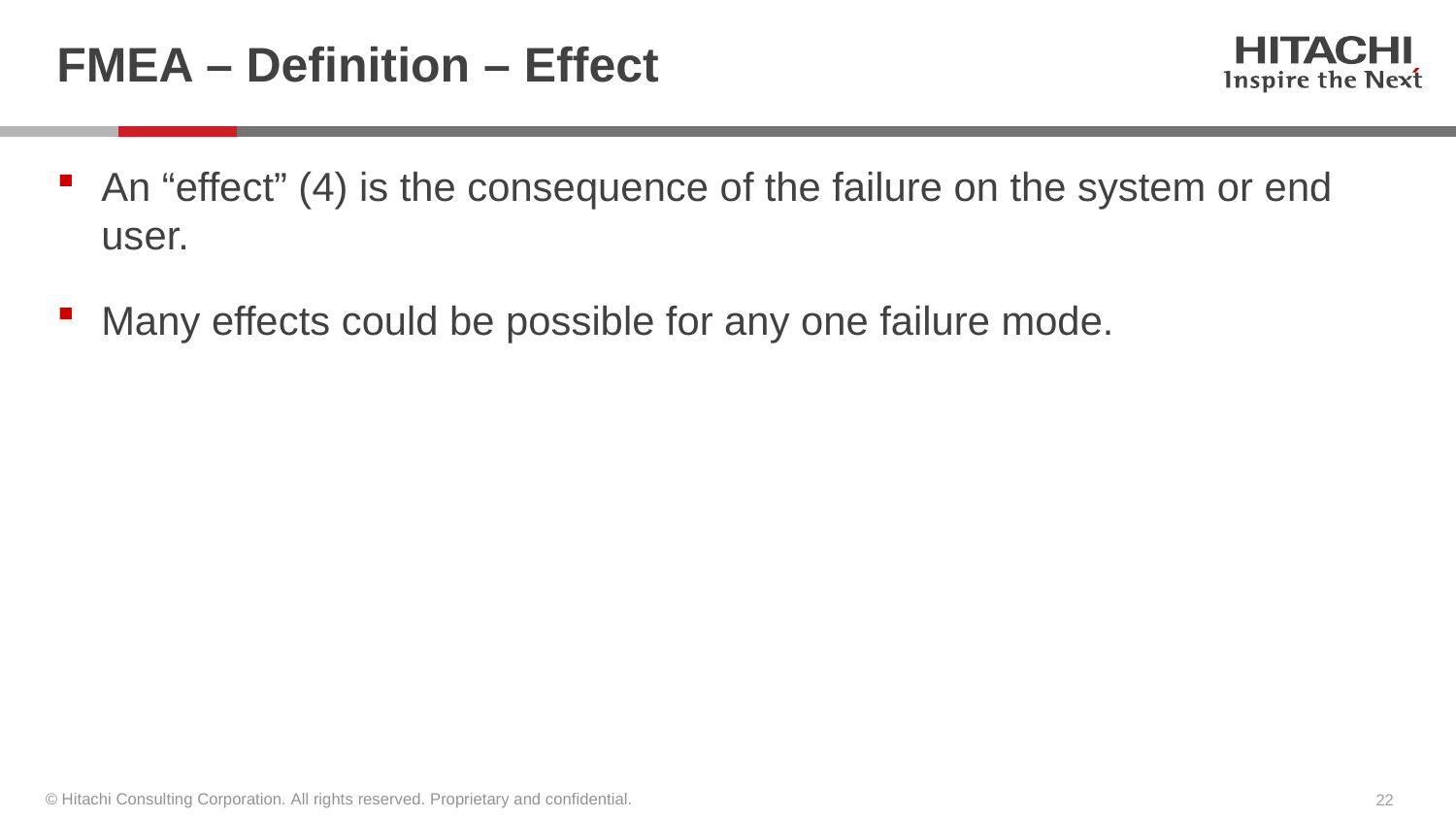

# FMEA – Definition – Effect
An “effect” (4) is the consequence of the failure on the system or end user.
Many effects could be possible for any one failure mode.